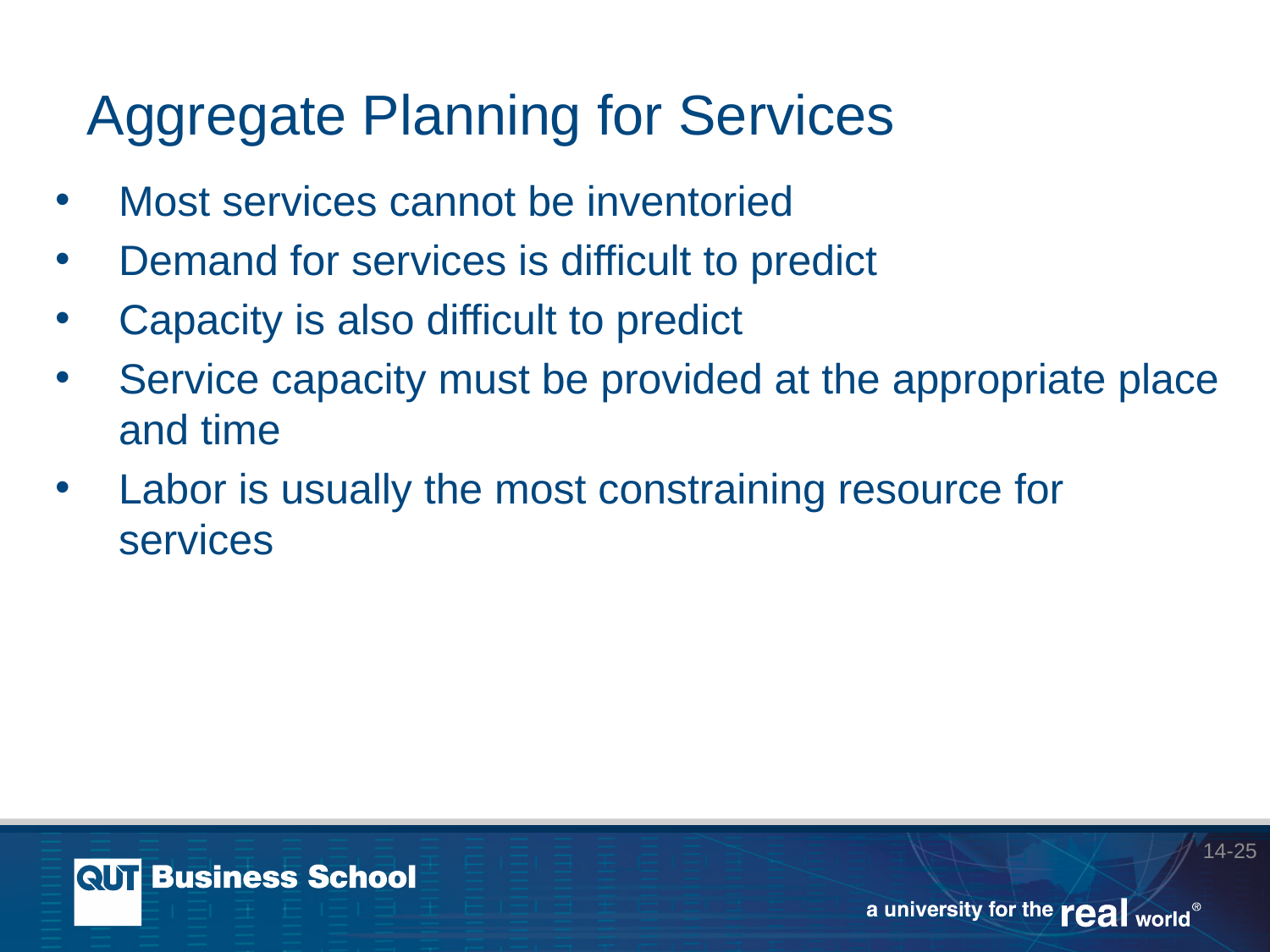

# Aggregate Planning for Services
Most services cannot be inventoried
Demand for services is difficult to predict
Capacity is also difficult to predict
Service capacity must be provided at the appropriate place and time
Labor is usually the most constraining resource for services
14-25